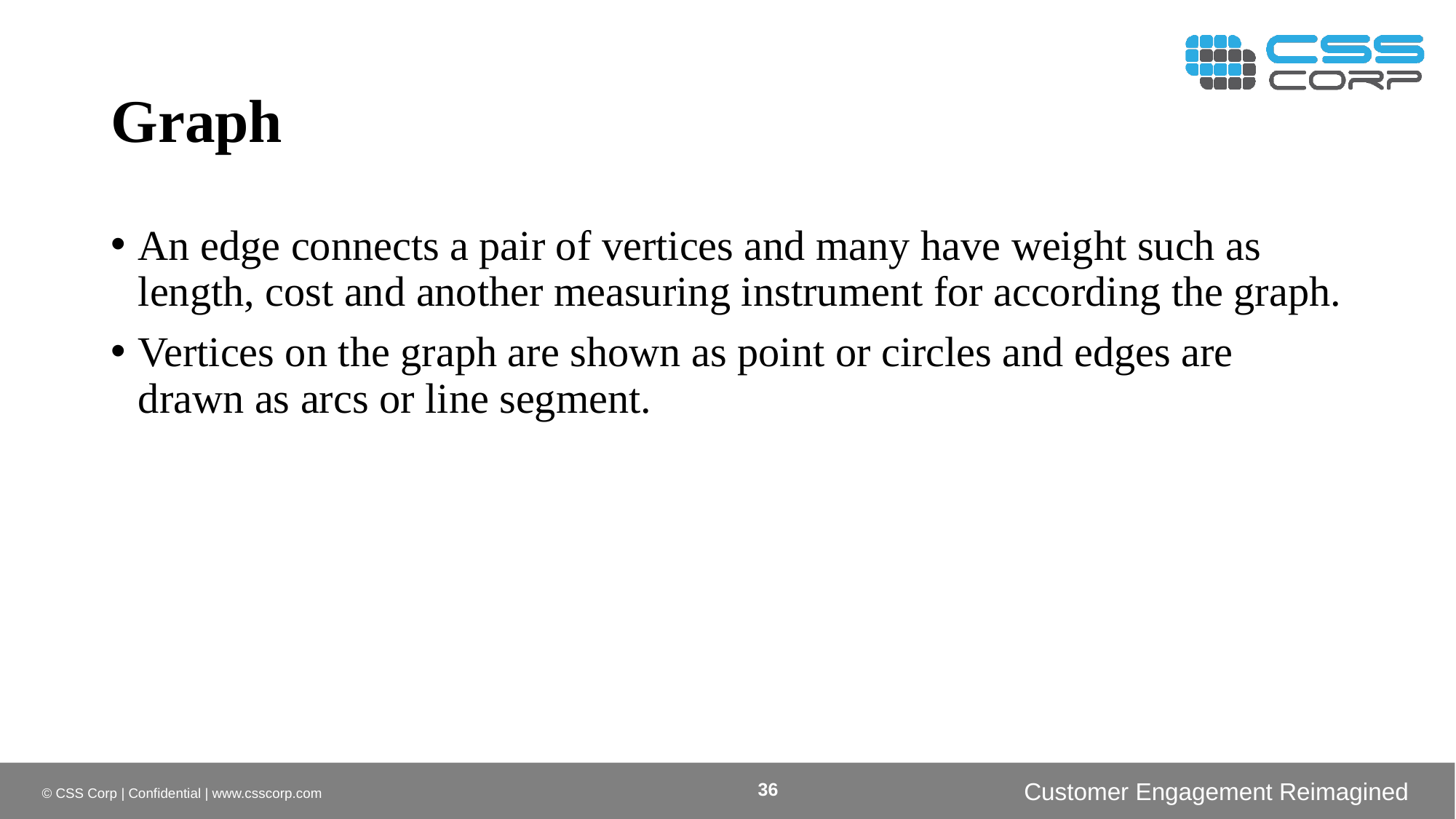

# Graph
An edge connects a pair of vertices and many have weight such as length, cost and another measuring instrument for according the graph.
Vertices on the graph are shown as point or circles and edges are drawn as arcs or line segment.